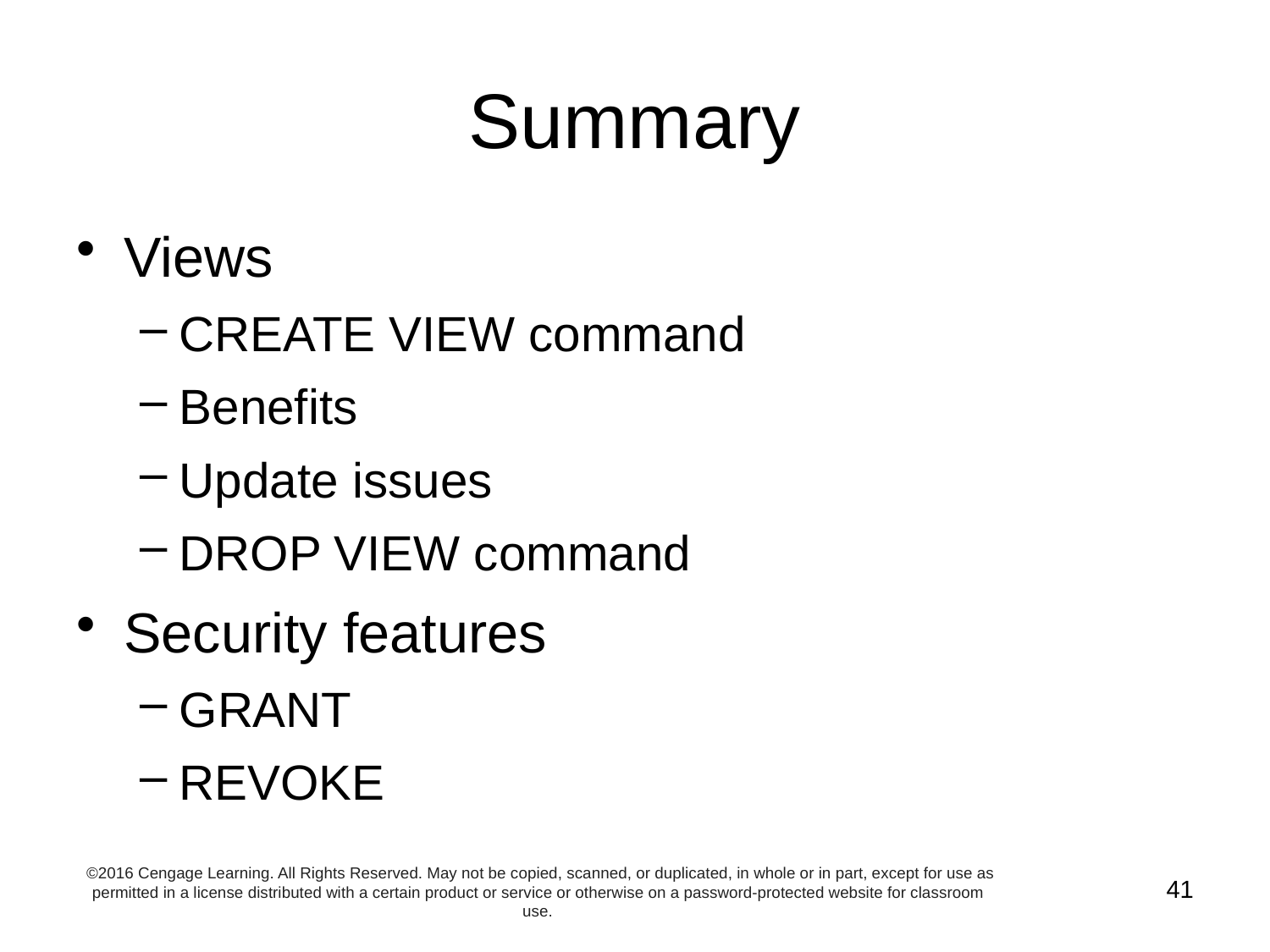

# Summary
Views
CREATE VIEW command
Benefits
Update issues
DROP VIEW command
Security features
GRANT
REVOKE

©2016 Cengage Learning. All Rights Reserved. May not be copied, scanned, or duplicated, in whole or in part, except for use as permitted in a license distributed with a certain product or service or otherwise on a password-protected website for classroom  use.
41